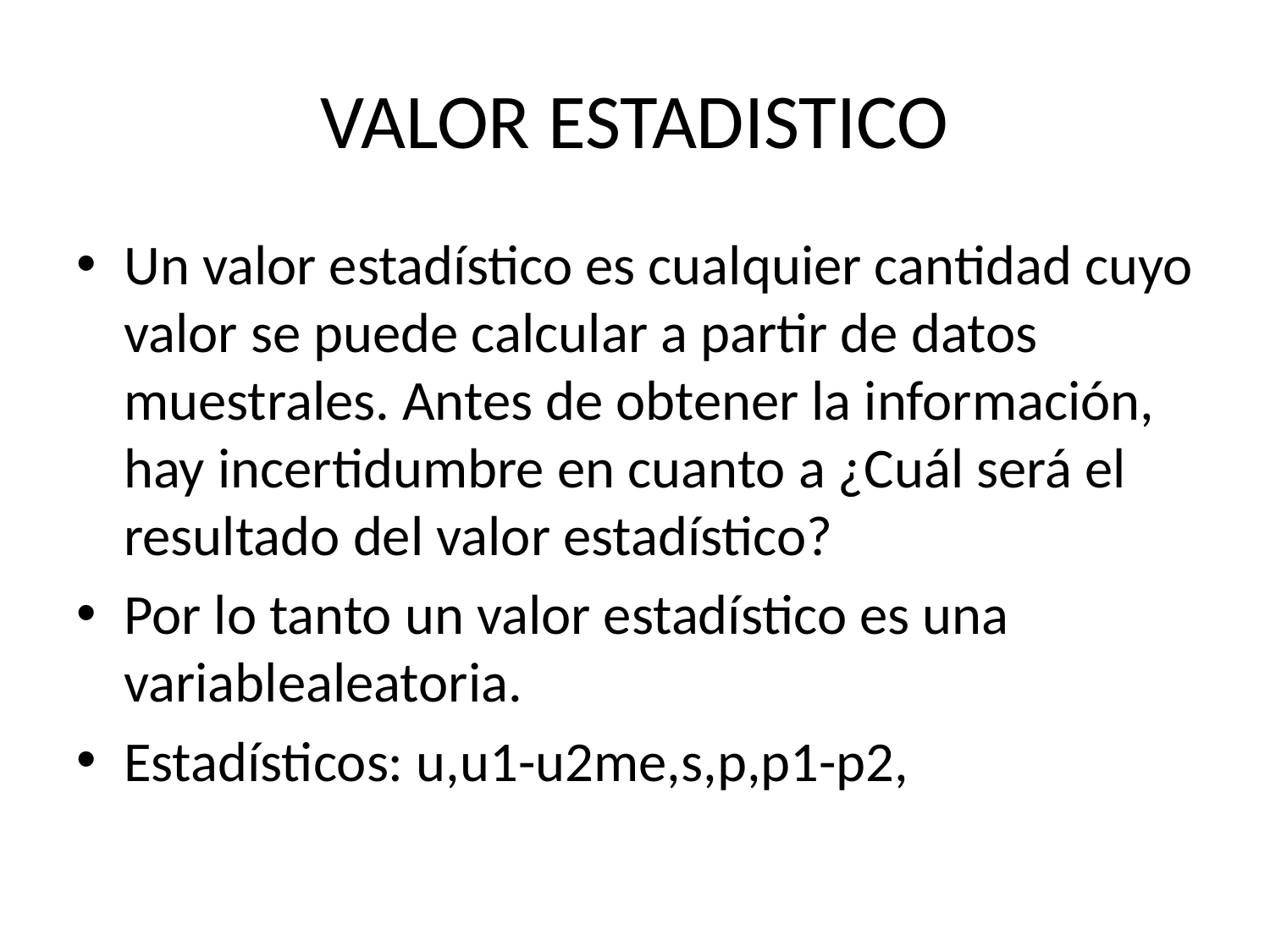

# VALOR ESTADISTICO
Un valor estadístico es cualquier cantidad cuyo valor se puede calcular a partir de datos muestrales. Antes de obtener la información, hay incertidumbre en cuanto a ¿Cuál será el resultado del valor estadístico?
Por lo tanto un valor estadístico es una variablealeatoria.
Estadísticos: u,u1-u2me,s,p,p1-p2,